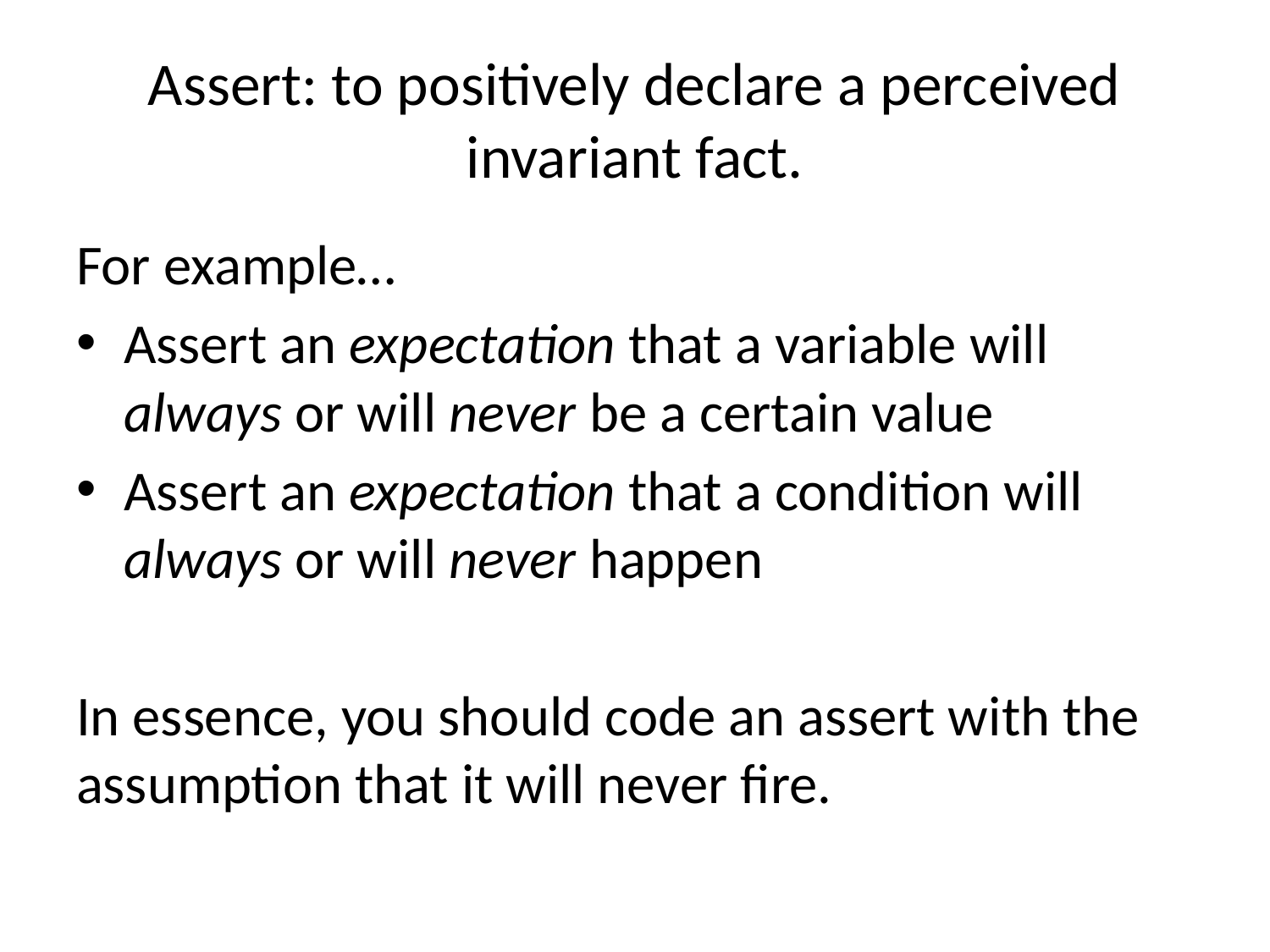

# Assert: to positively declare a perceived invariant fact.
For example…
Assert an expectation that a variable will always or will never be a certain value
Assert an expectation that a condition will always or will never happen

In essence, you should code an assert with the assumption that it will never fire.